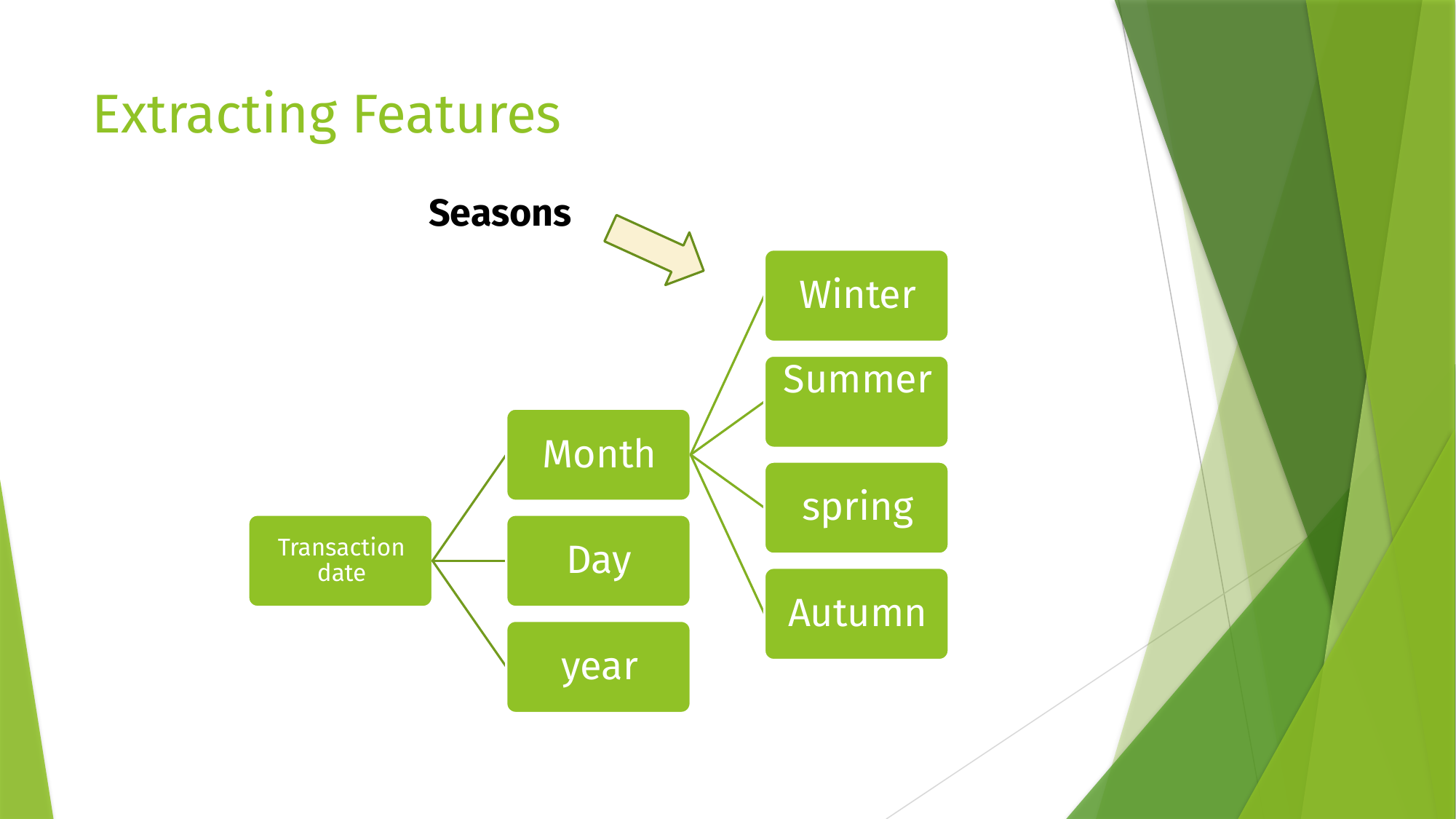

# Extracting Features
Seasons

Transaction date

Month

Winter

Summer

spring

Autumn

  Day

year